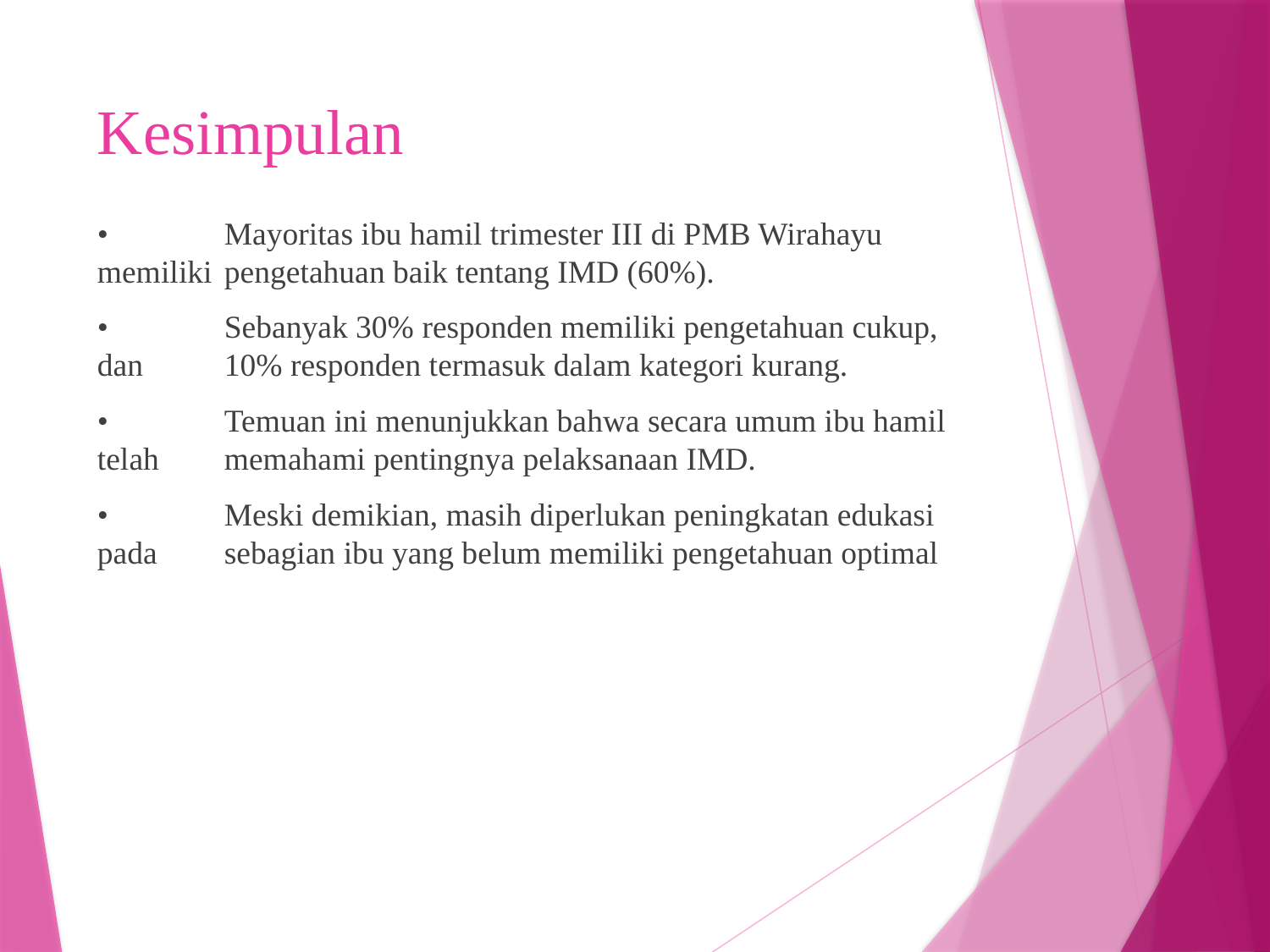

# Kesimpulan
•	Mayoritas ibu hamil trimester III di PMB Wirahayu memiliki 	pengetahuan baik tentang IMD (60%).
•	Sebanyak 30% responden memiliki pengetahuan cukup, dan 	10% responden termasuk dalam kategori kurang.
•	Temuan ini menunjukkan bahwa secara umum ibu hamil telah 	memahami pentingnya pelaksanaan IMD.
•	Meski demikian, masih diperlukan peningkatan edukasi pada 	sebagian ibu yang belum memiliki pengetahuan optimal